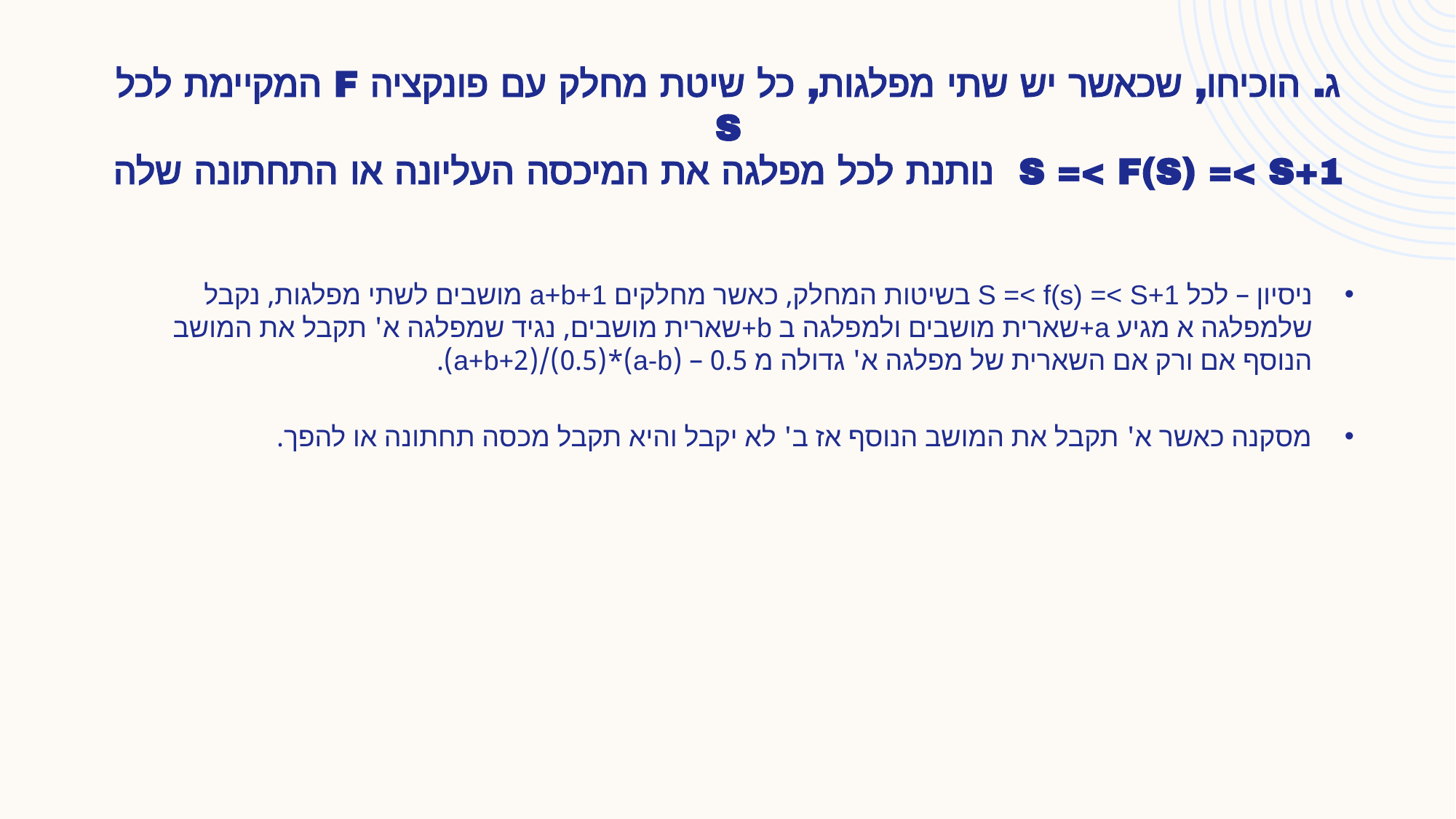

# ג. הוכיחו, שכאשר יש שתי מפלגות, כל שיטת מחלק עם פונקציה F המקיימת לכל S S =< f(s) =< s+1  נותנת לכל מפלגה את המיכסה העליונה או התחתונה שלה
ניסיון – לכל S =< f(s) =< S+1 בשיטות המחלק, כאשר מחלקים a+b+1 מושבים לשתי מפלגות, נקבל שלמפלגה א מגיע a+שארית מושבים ולמפלגה ב b+שארית מושבים, נגיד שמפלגה א' תקבל את המושב הנוסף אם ורק אם השארית של מפלגה א' גדולה מ 0.5 – (a-b)*(0.5)/(a+b+2).

מסקנה כאשר א' תקבל את המושב הנוסף אז ב' לא יקבל והיא תקבל מכסה תחתונה או להפך.